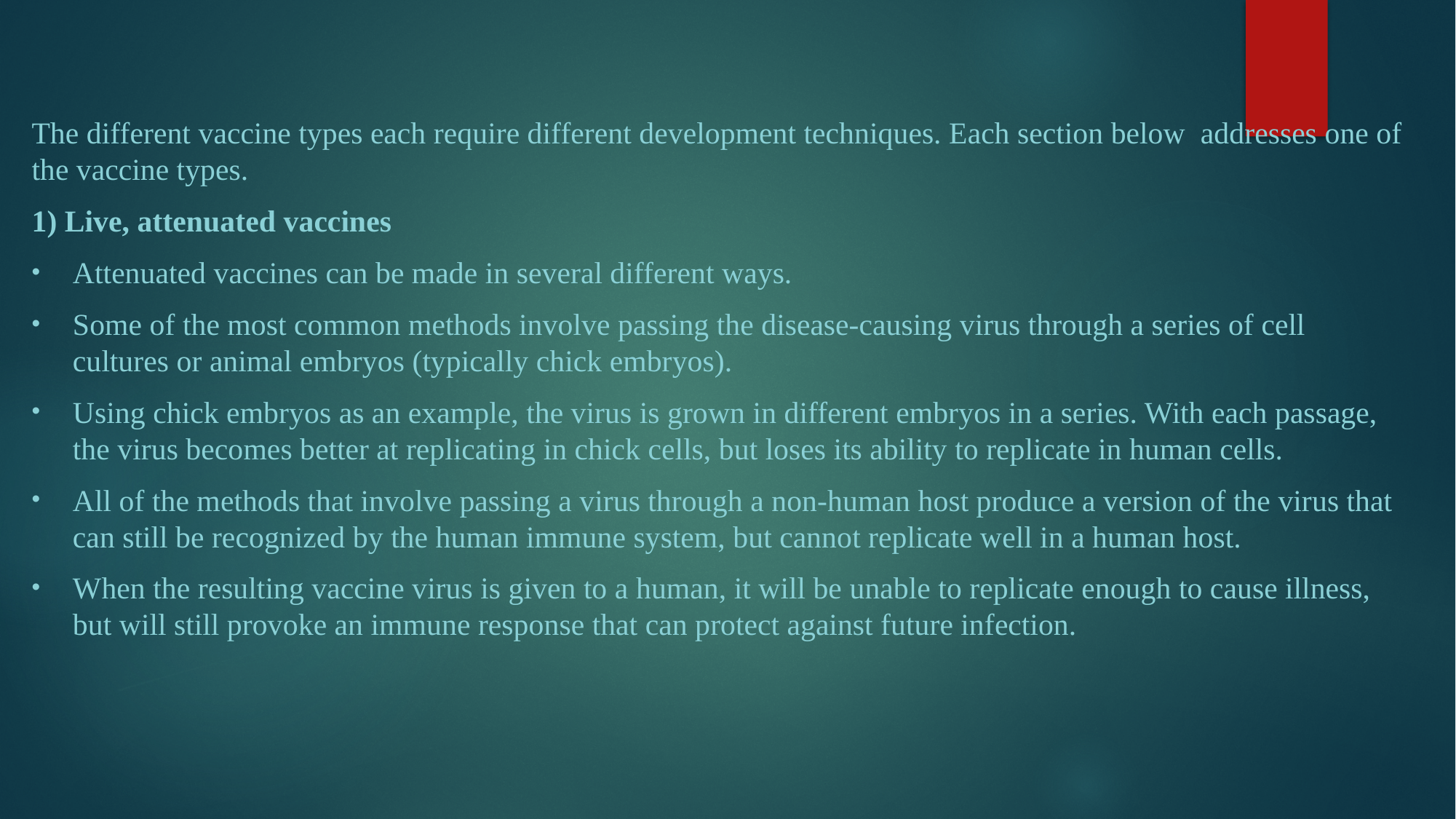

The different vaccine types each require different development techniques. Each section below  addresses one of the vaccine types.
1) Live, attenuated vaccines
Attenuated vaccines can be made in several different ways.
Some of the most common methods involve passing the disease-causing virus through a series of cell cultures or animal embryos (typically chick embryos).
Using chick embryos as an example, the virus is grown in different embryos in a series. With each passage, the virus becomes better at replicating in chick cells, but loses its ability to replicate in human cells.
All of the methods that involve passing a virus through a non-human host produce a version of the virus that can still be recognized by the human immune system, but cannot replicate well in a human host.
When the resulting vaccine virus is given to a human, it will be unable to replicate enough to cause illness, but will still provoke an immune response that can protect against future infection.